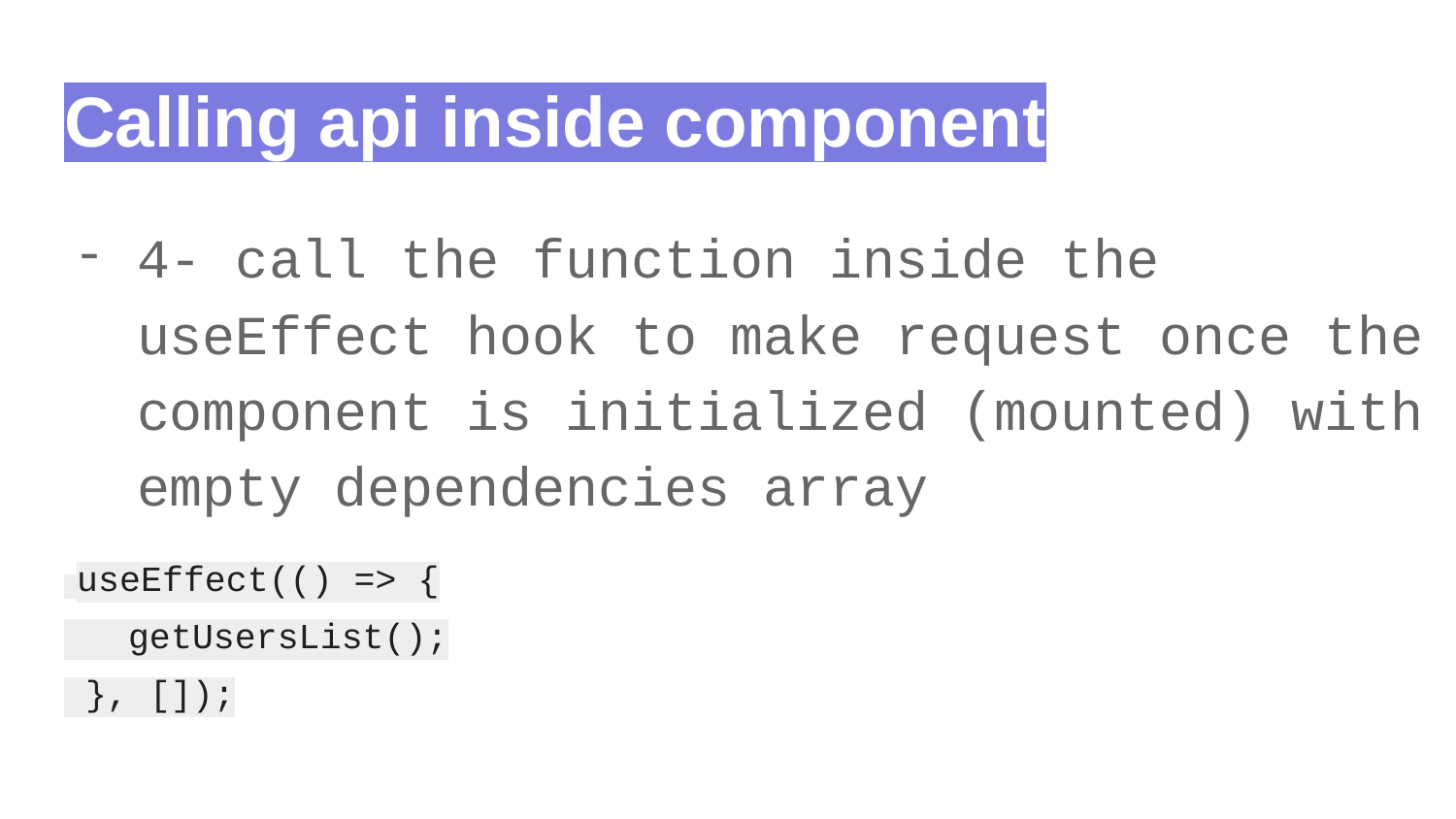

# Calling api inside component
4- call the function inside the useEffect hook to make request once the component is initialized (mounted) with empty dependencies array
 useEffect(() => {
   getUsersList();
 }, []);